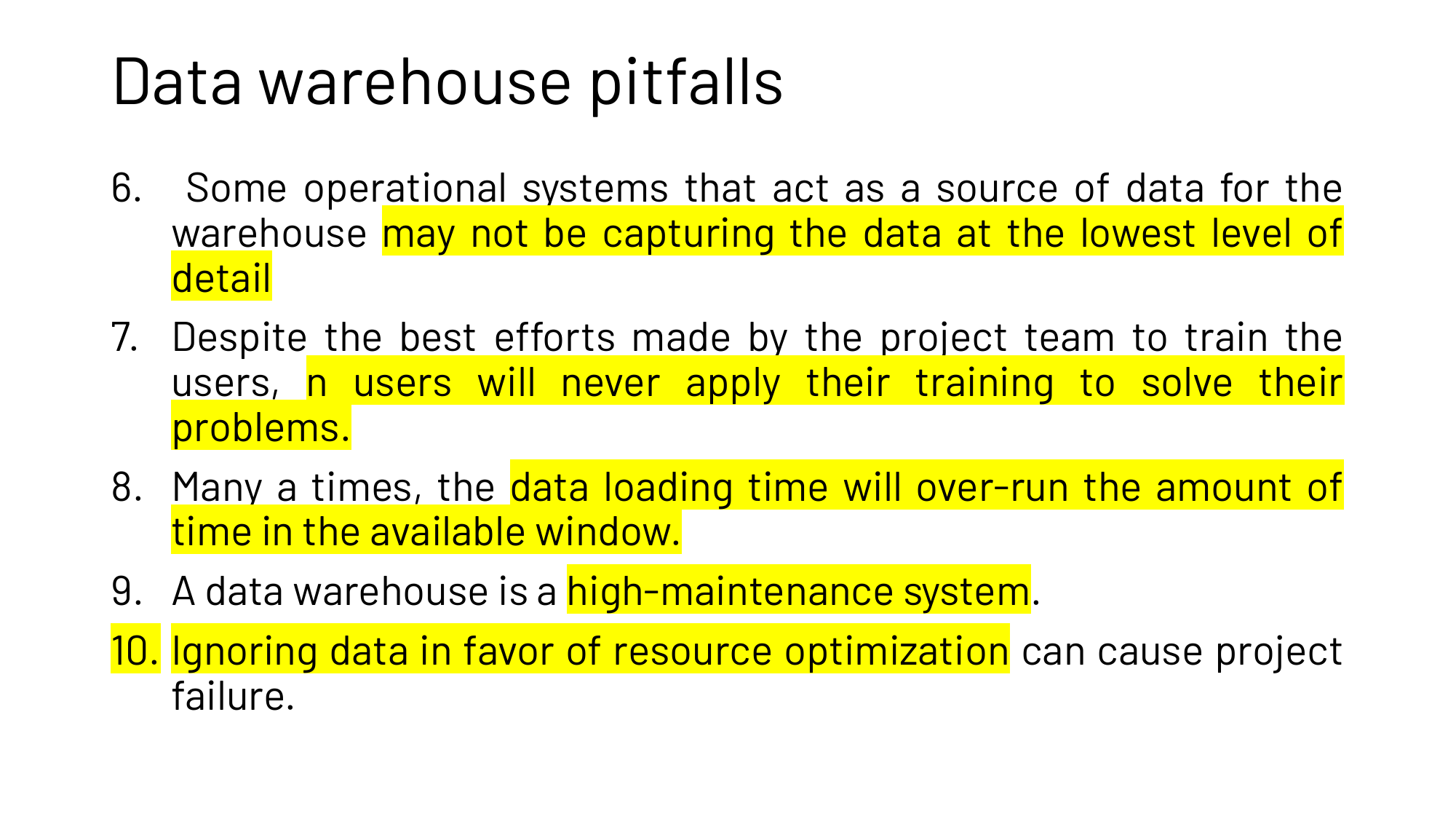

# Data warehouse pitfalls
 Some operational systems that act as a source of data for the warehouse may not be capturing the data at the lowest level of detail
Despite the best efforts made by the project team to train the users, n users will never apply their training to solve their problems.
Many a times, the data loading time will over-run the amount of time in the available window.
A data warehouse is a high-maintenance system.
Ignoring data in favor of resource optimization can cause project failure.